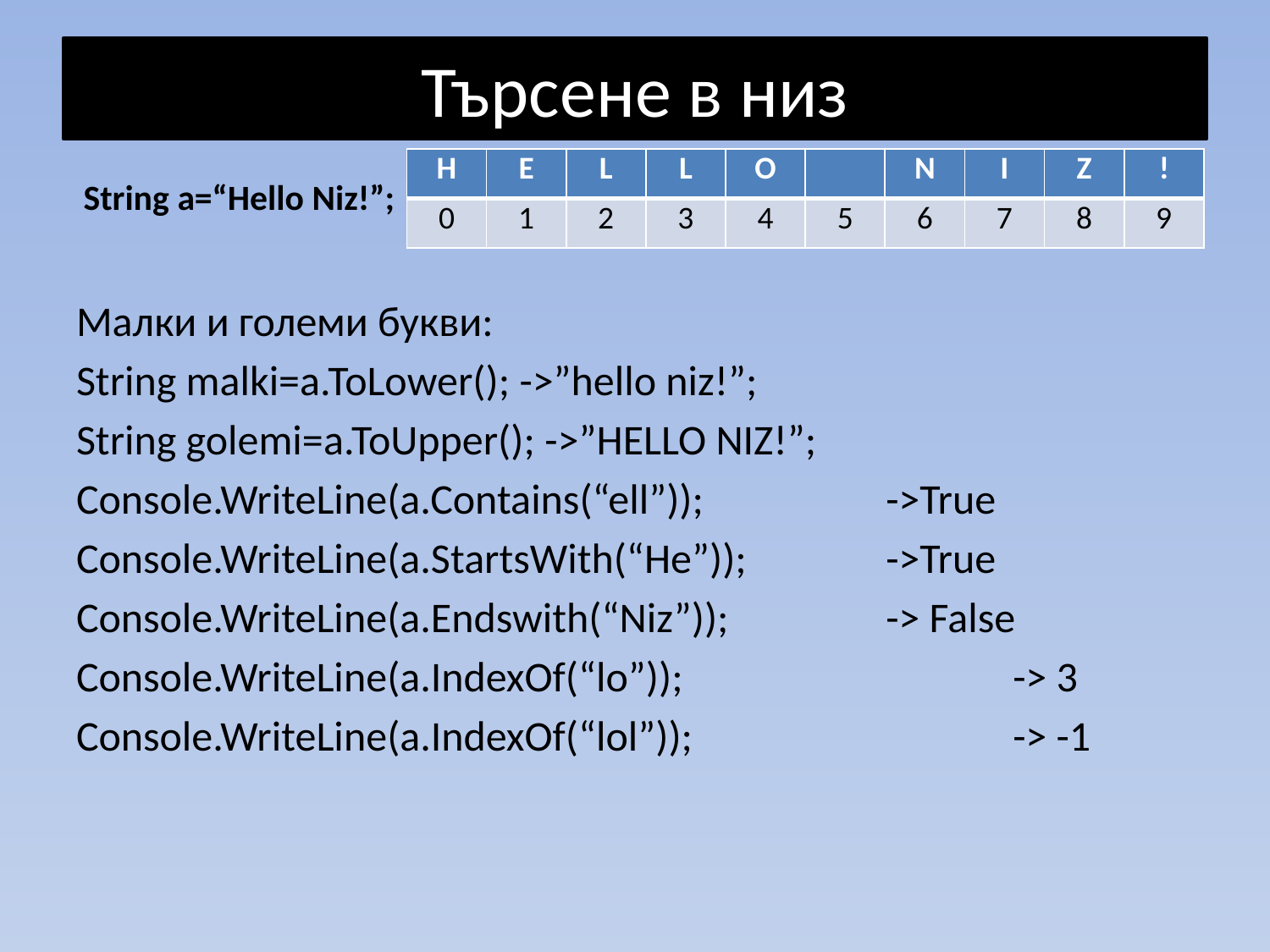

# Търсене в низ
| H | E | L | L | O |  | N | I | Z | ! |
| --- | --- | --- | --- | --- | --- | --- | --- | --- | --- |
| 0 | 1 | 2 | 3 | 4 | 5 | 6 | 7 | 8 | 9 |
String a=“Hello Niz!”;
Малки и големи букви:
String malki=a.ToLower(); ->”hello niz!”;
String golemi=a.ToUpper(); ->”HELLO NIZ!”;
Console.WriteLine(a.Contains(“ell”)); 		->True
Console.WriteLine(a.StartsWith(“He”));		->True
Console.WriteLine(a.Endswith(“Niz”));		-> False
Console.WriteLine(a.IndexOf(“lo”));			-> 3
Console.WriteLine(a.IndexOf(“lol”));			-> -1